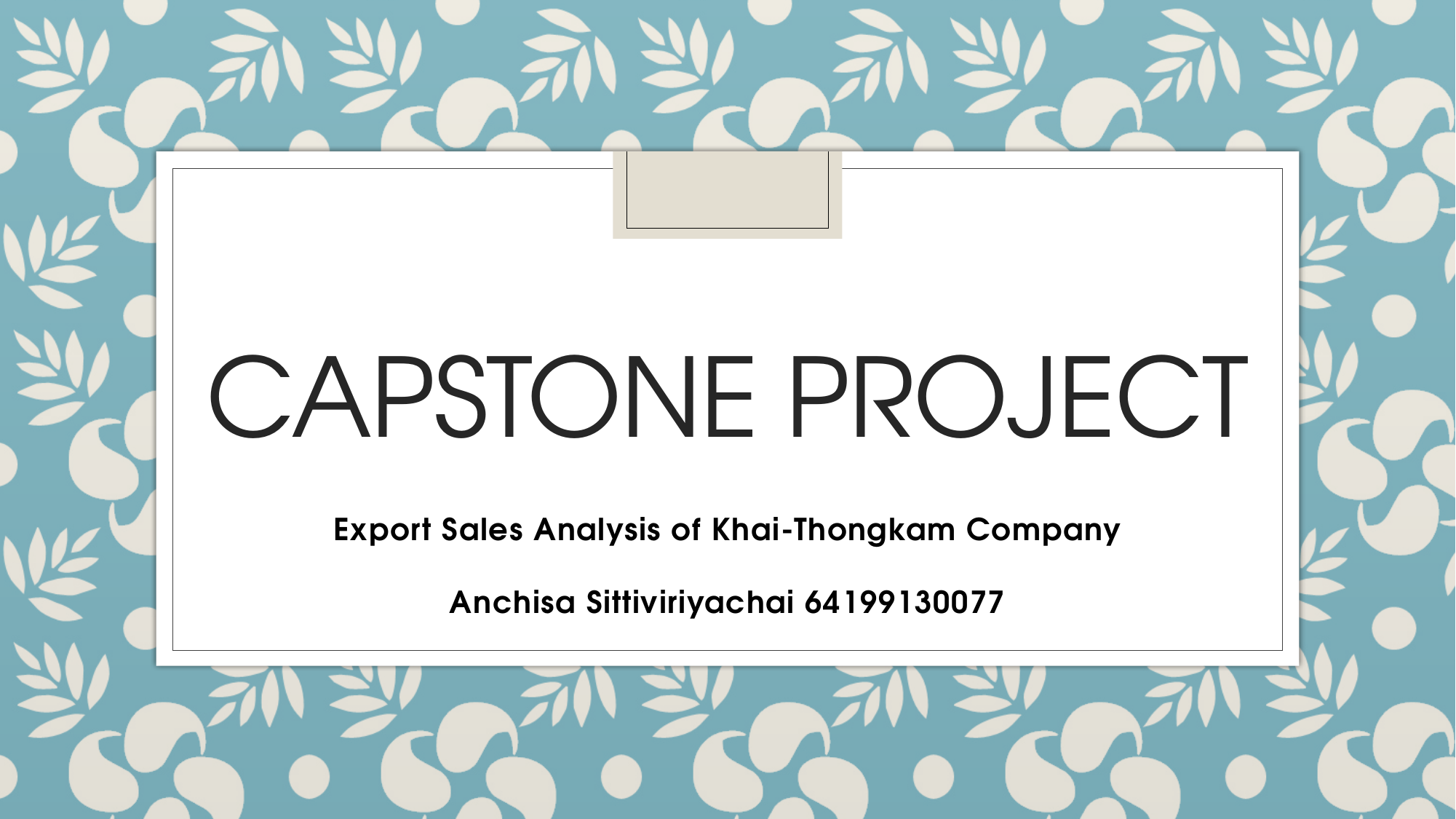

# Capstone Project
Export Sales Analysis of Khai-Thongkam Company

Anchisa Sittiviriyachai 64199130077